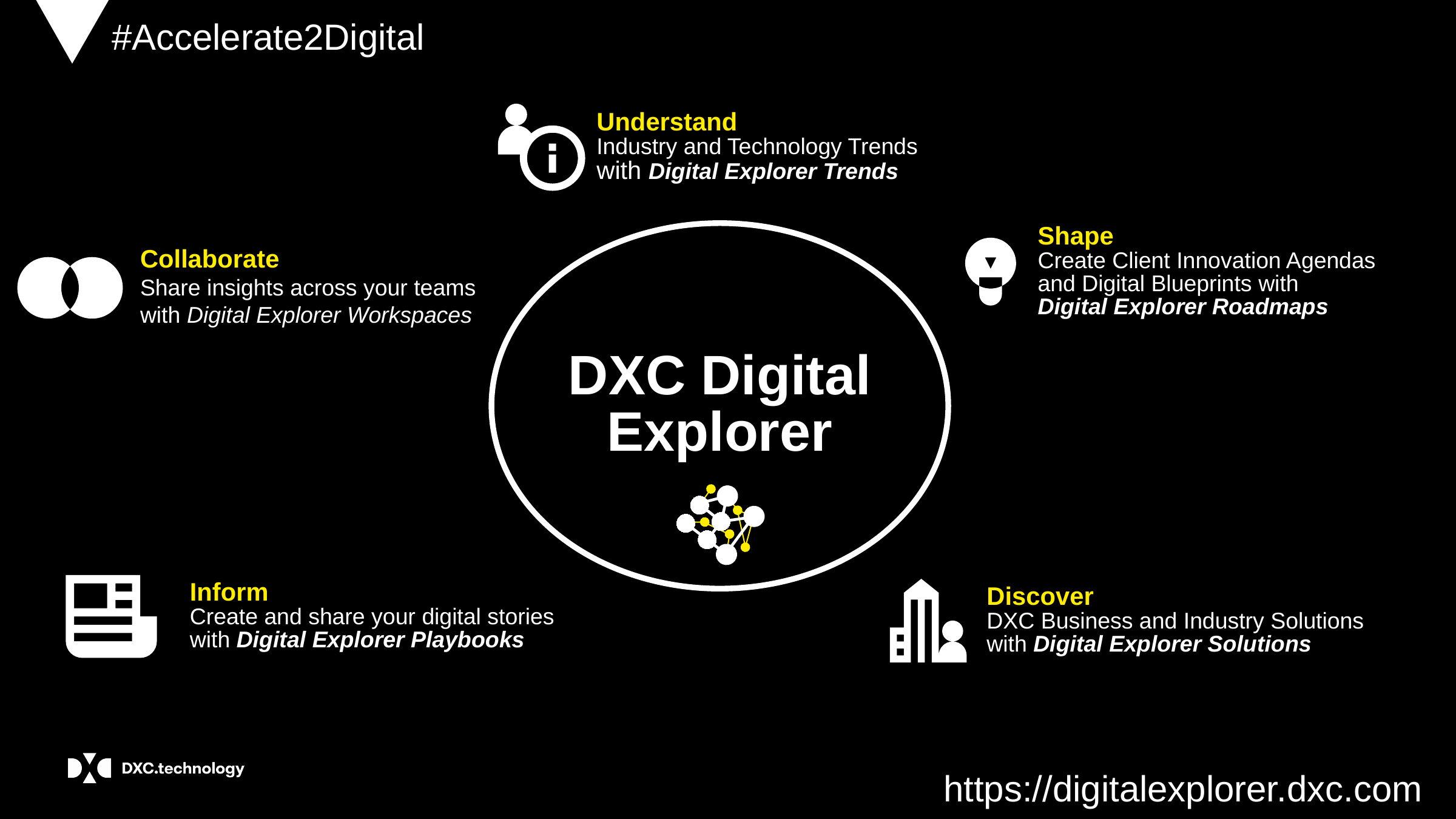

Understand
Industry and Technology Trends
with Digital Explorer Trends

Shape
Create Client Innovation Agendas
and Digital Blueprints with
Digital Explorer Roadmaps

Collaborate
Share insights across your teams
with Digital Explorer Workspaces

# DXC Digital Explorer

Inform
Create and share your digital stories with Digital Explorer Playbooks
Discover
DXC Business and Industry Solutions with Digital Explorer Solutions

https://digitalexplorer.dxc.com